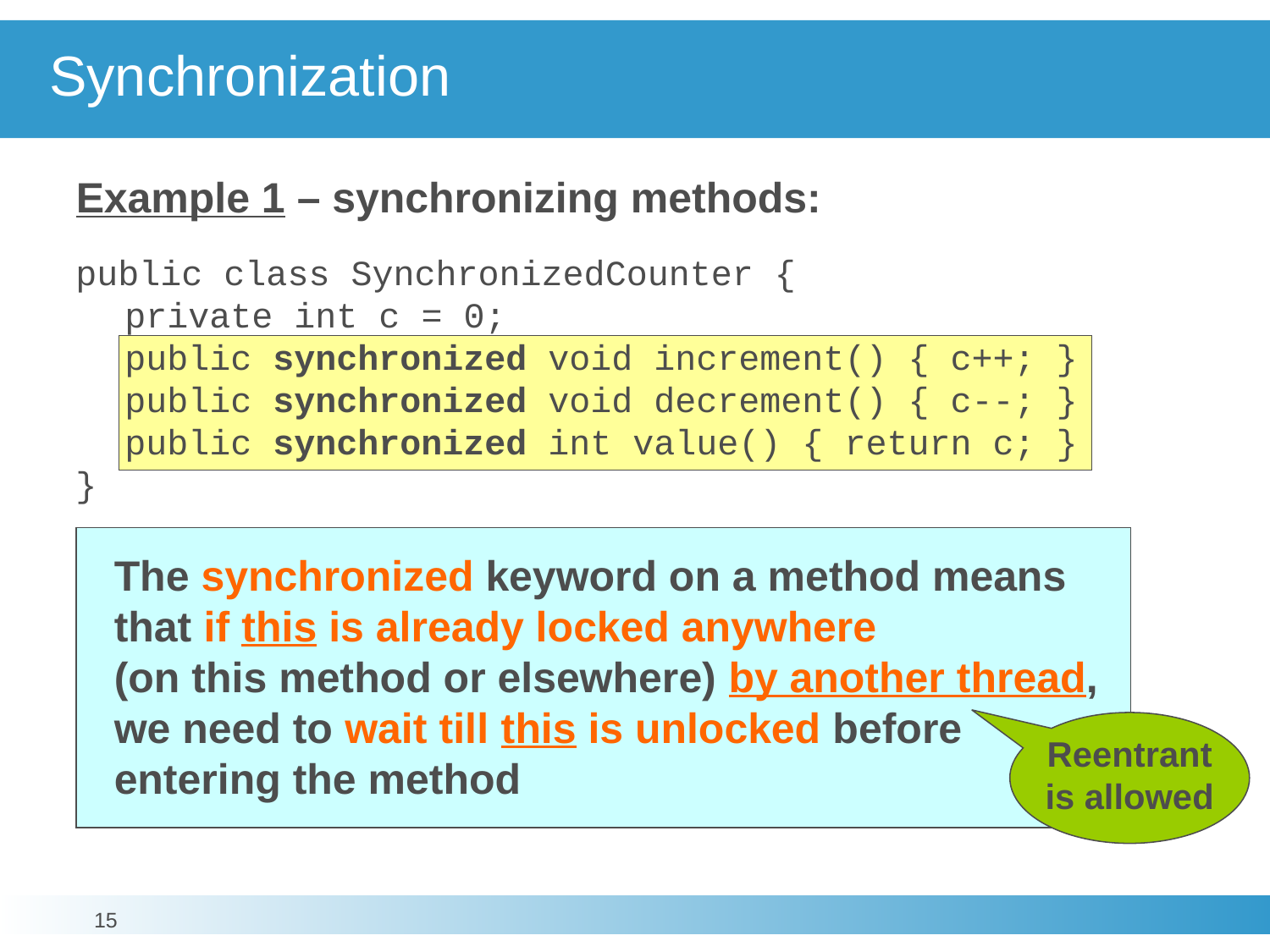

# Synchronization
Example 1 – synchronizing methods:
public class SynchronizedCounter {
	private int c = 0;
	public synchronized void increment() { c++; } 	public synchronized void decrement() { c--; } 	public synchronized int value() { return c; }
}

The synchronized keyword on a method means that if this is already locked anywhere
(on this method or elsewhere) by another thread,
we need to wait till this is unlocked before entering the method
Reentrant is allowed
15